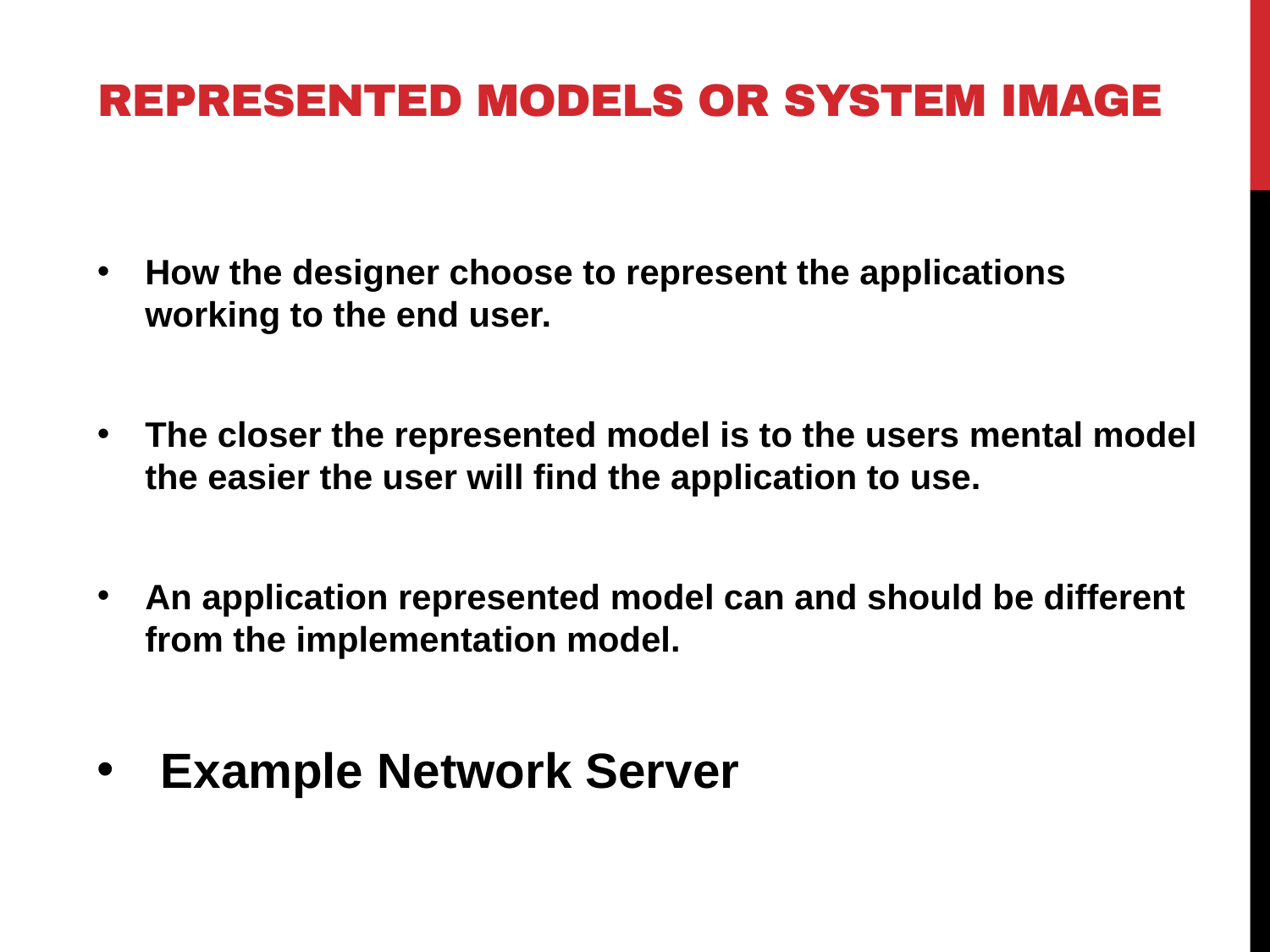

# Represented Models or System Image
How the designer choose to represent the applications working to the end user.

The closer the represented model is to the users mental model the easier the user will find the application to use.

An application represented model can and should be different from the implementation model.

Example Network Server